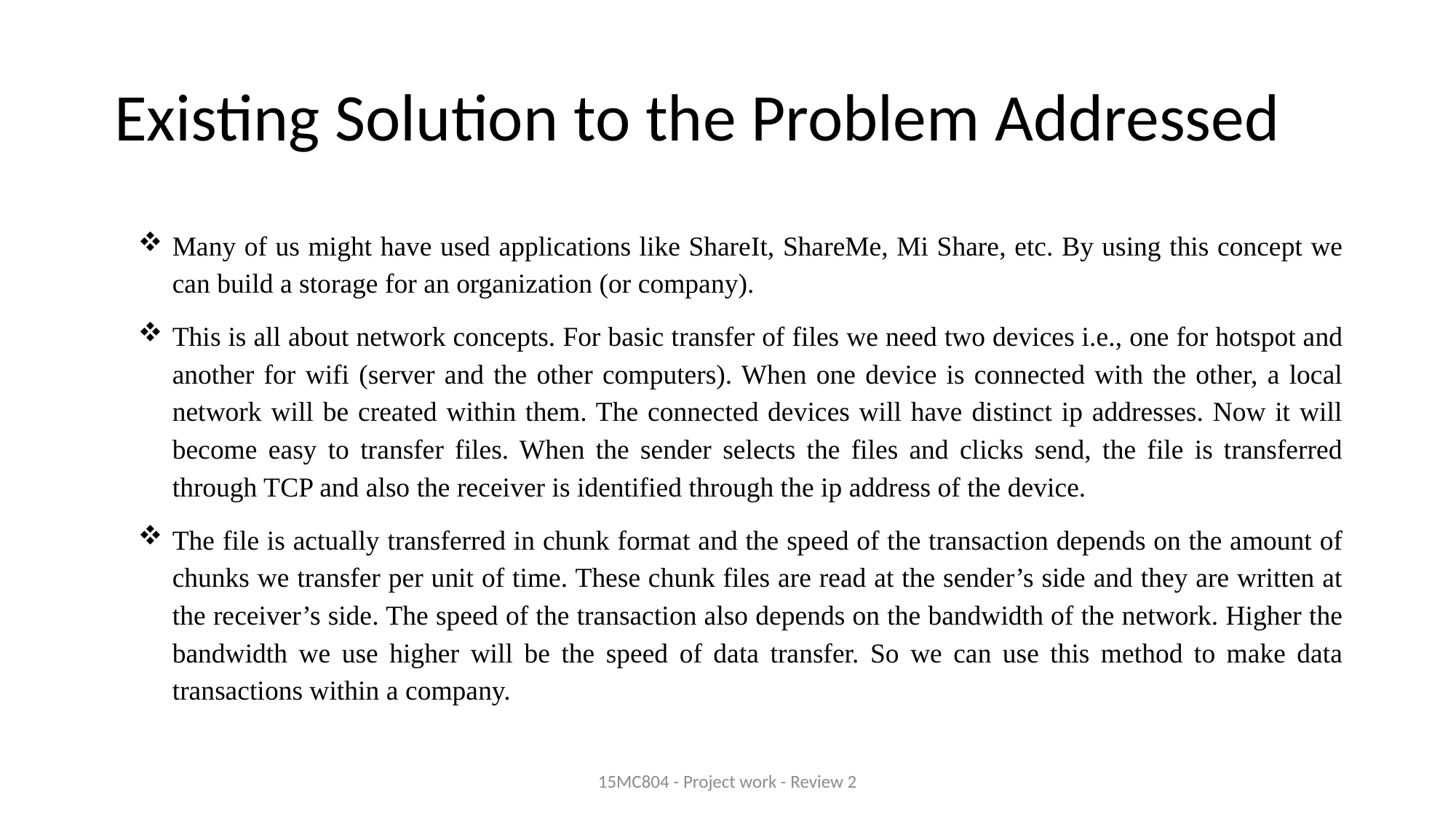

# Existing Solution to the Problem Addressed
Many of us might have used applications like ShareIt, ShareMe, Mi Share, etc. By using this concept we can build a storage for an organization (or company).
This is all about network concepts. For basic transfer of files we need two devices i.e., one for hotspot and another for wifi (server and the other computers). When one device is connected with the other, a local network will be created within them. The connected devices will have distinct ip addresses. Now it will become easy to transfer files. When the sender selects the files and clicks send, the file is transferred through TCP and also the receiver is identified through the ip address of the device.
The file is actually transferred in chunk format and the speed of the transaction depends on the amount of chunks we transfer per unit of time. These chunk files are read at the sender’s side and they are written at the receiver’s side. The speed of the transaction also depends on the bandwidth of the network. Higher the bandwidth we use higher will be the speed of data transfer. So we can use this method to make data transactions within a company.

15MC804 - Project work - Review 2